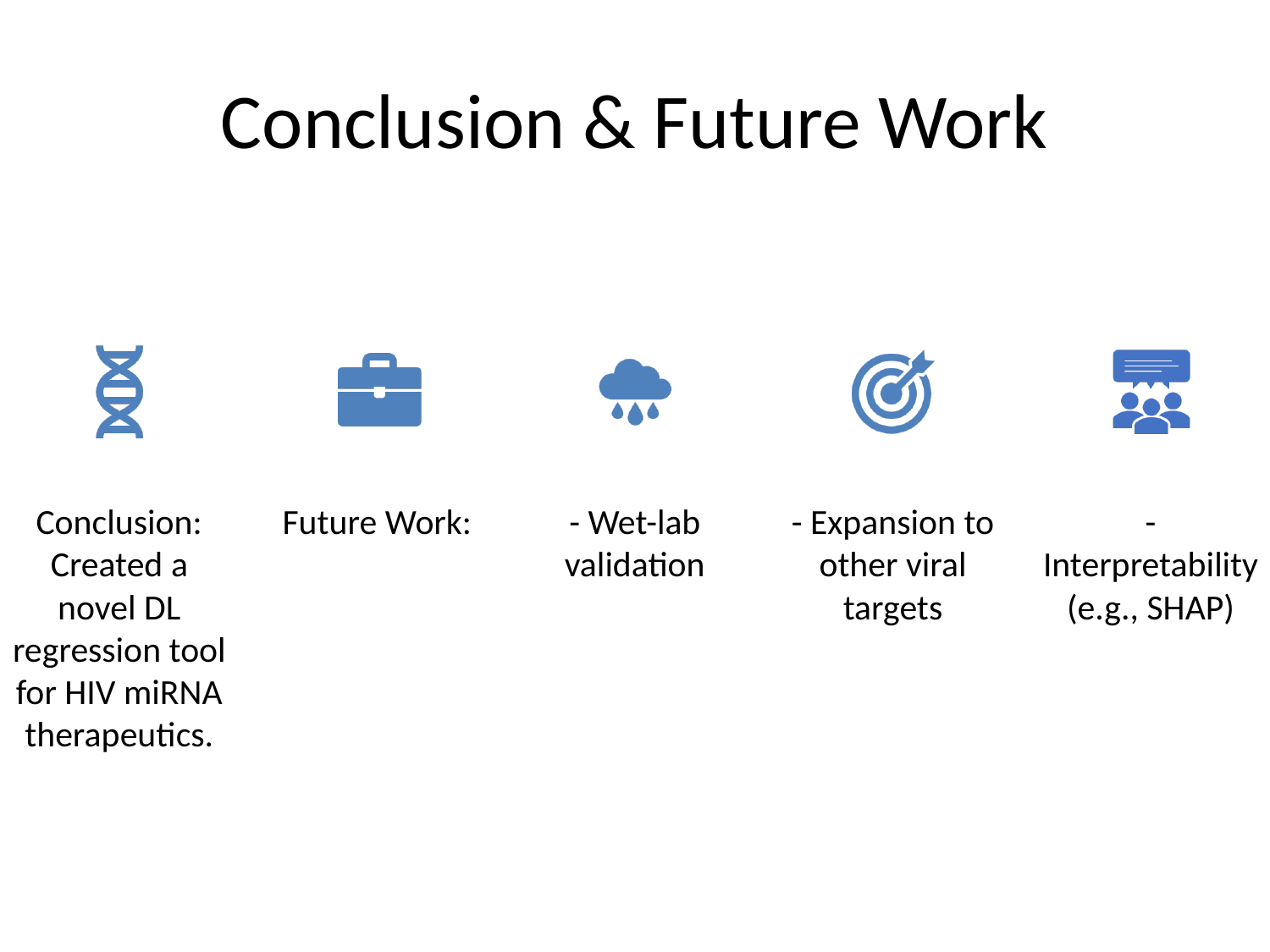

# Conclusion & Future Work
Conclusion: Created a novel DL regression tool for HIV miRNA therapeutics.
Future Work:
- Wet-lab validation
- Expansion to other viral targets
- Interpretability (e.g., SHAP)